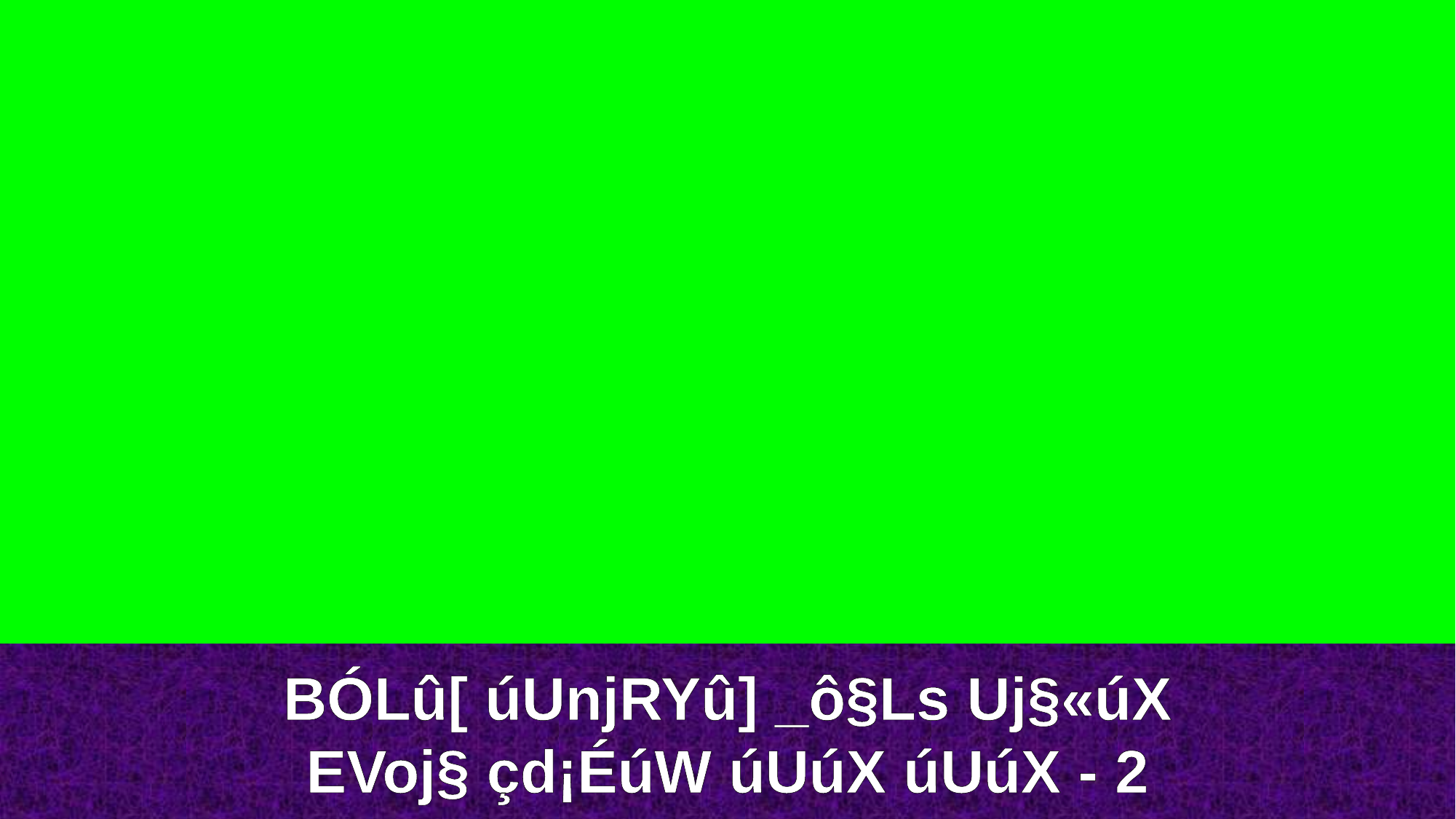

BÓLû[ úUnjRYû] _ô§Ls Uj§«úX
EVoj§ çd¡ÉúW úUúX úUúX - 2